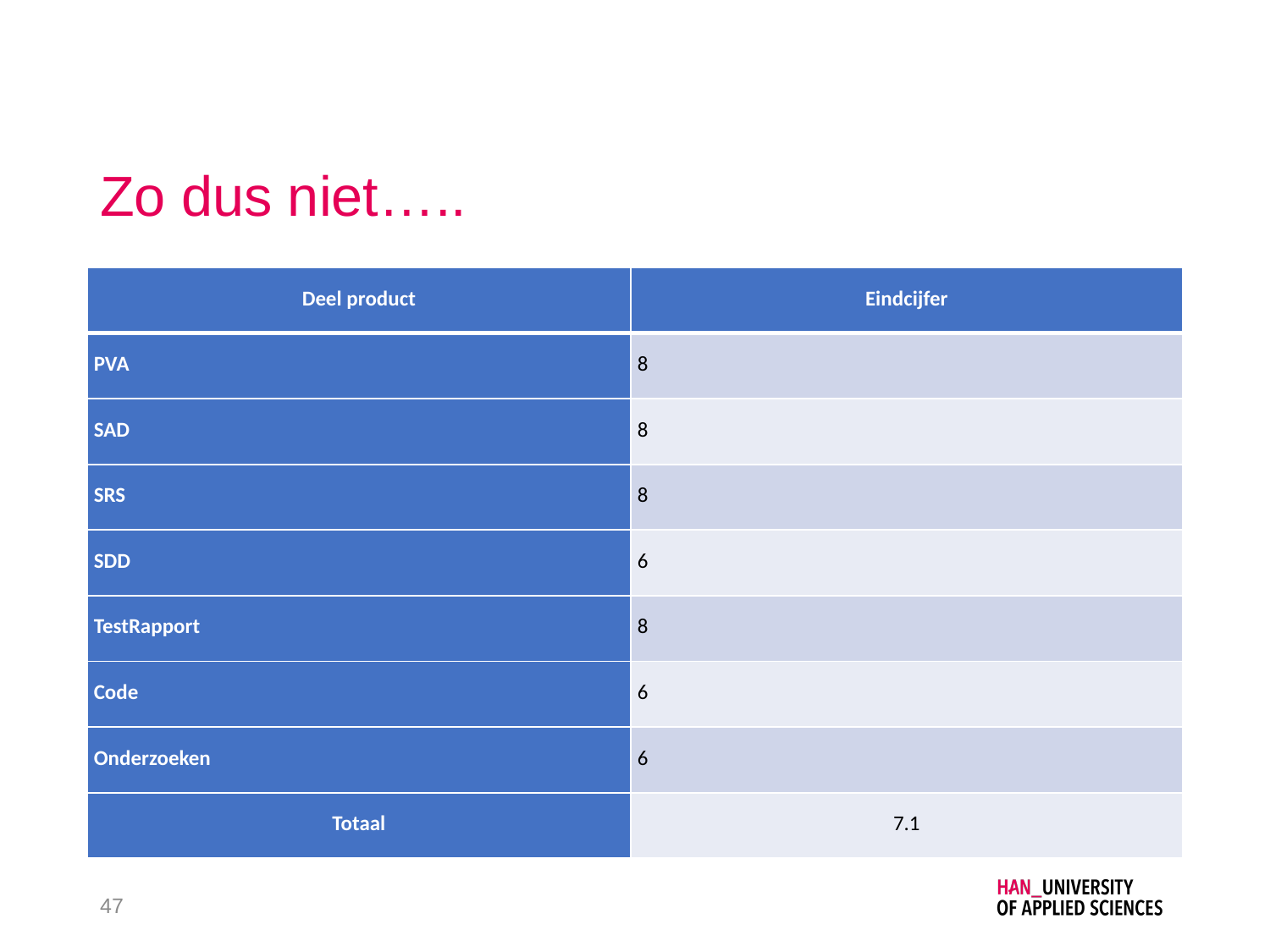

# Zo dus niet…..
| Deel product | Eindcijfer |
| --- | --- |
| PVA | 8 |
| SAD | 8 |
| SRS | 8 |
| SDD | 6 |
| TestRapport | 8 |
| Code | 6 |
| Onderzoeken | 6 |
| Totaal | 7.1 |

47